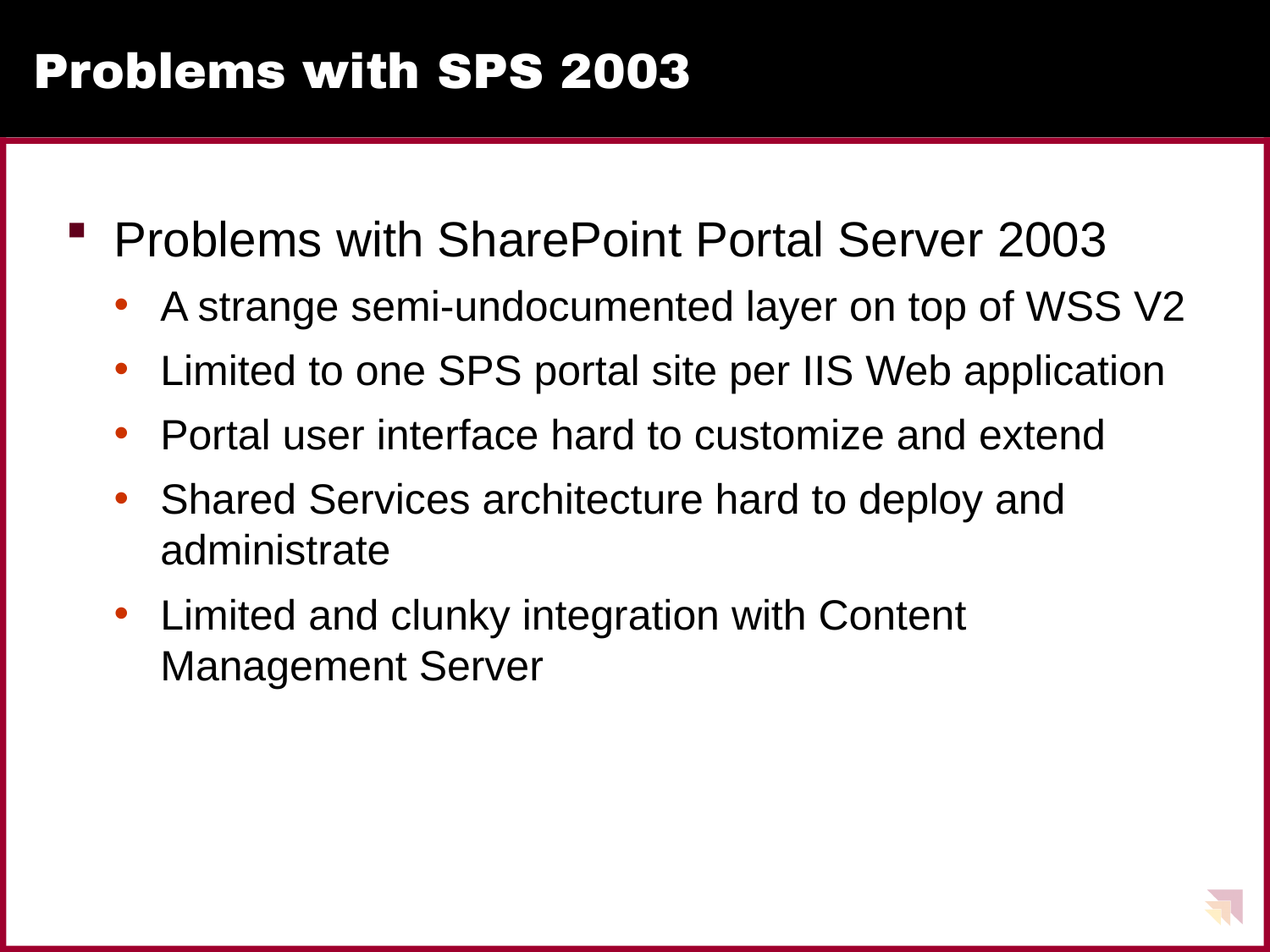

# Problems with SPS 2003
Problems with SharePoint Portal Server 2003
A strange semi-undocumented layer on top of WSS V2
Limited to one SPS portal site per IIS Web application
Portal user interface hard to customize and extend
Shared Services architecture hard to deploy and administrate
Limited and clunky integration with Content Management Server